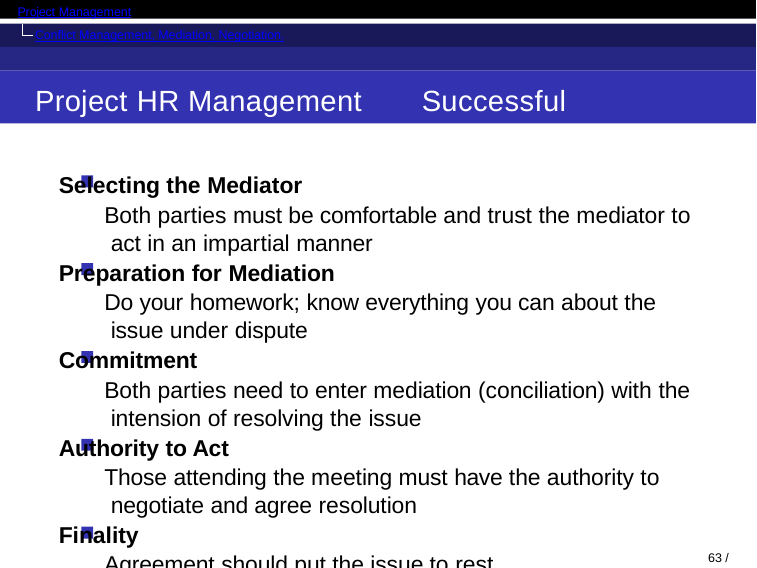

Project Management

Conflict Management, Mediation, Negotiation.

Project HR Management	Successful Mediation
Selecting the Mediator
Both parties must be comfortable and trust the mediator to  act in an impartial manner
Preparation for Mediation
Do your homework; know everything you can about the  issue under dispute
Commitment
Both parties need to enter mediation (conciliation) with the  intension of resolving the issue
Authority to Act
Those attending the meeting must have the authority to  negotiate and agree resolution
Finality
Agreement should put the issue to rest.

63 / 71